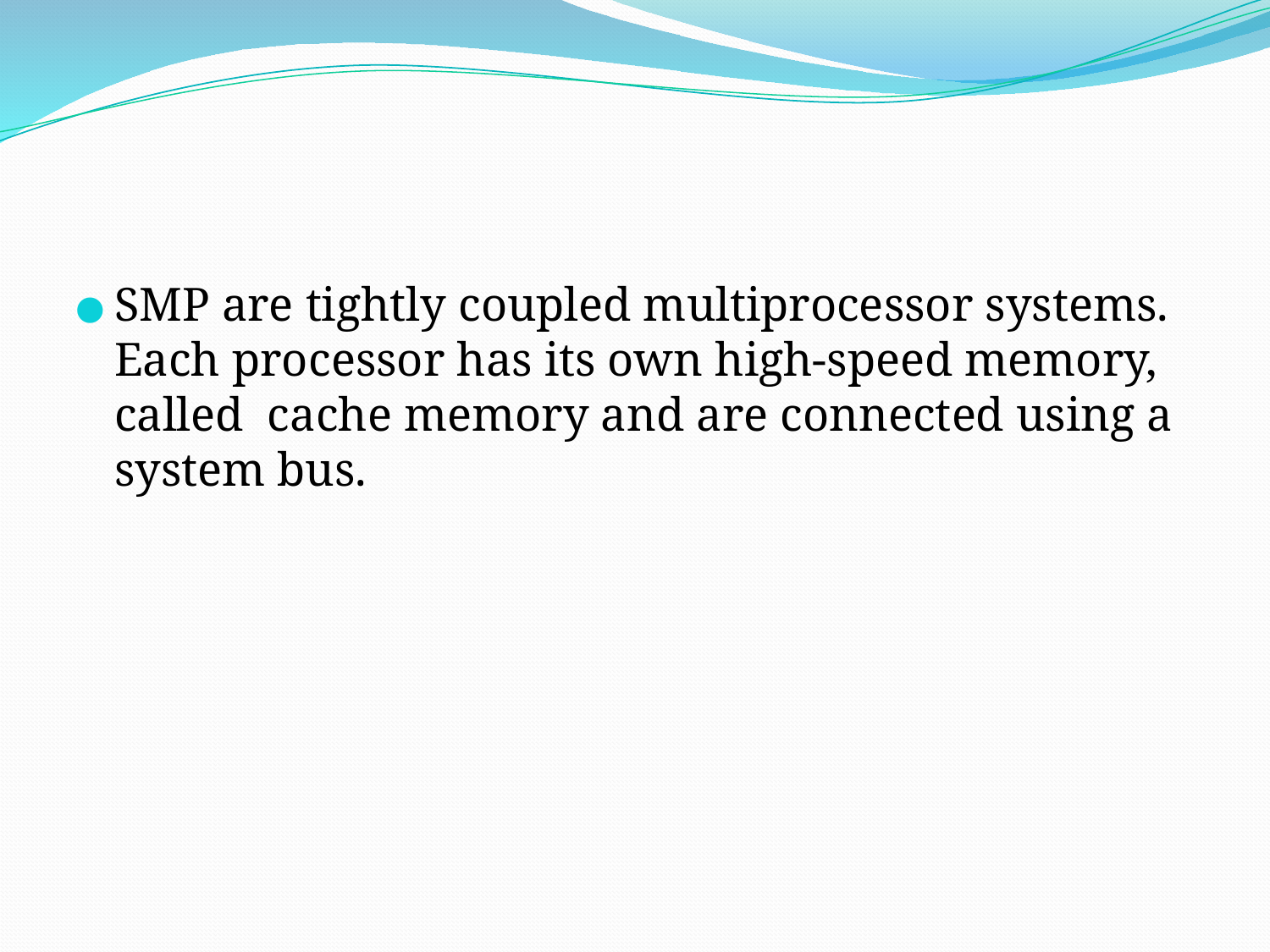

#
SMP are tightly coupled multiprocessor systems. Each processor has its own high-speed memory, called  cache memory and are connected using a system bus.